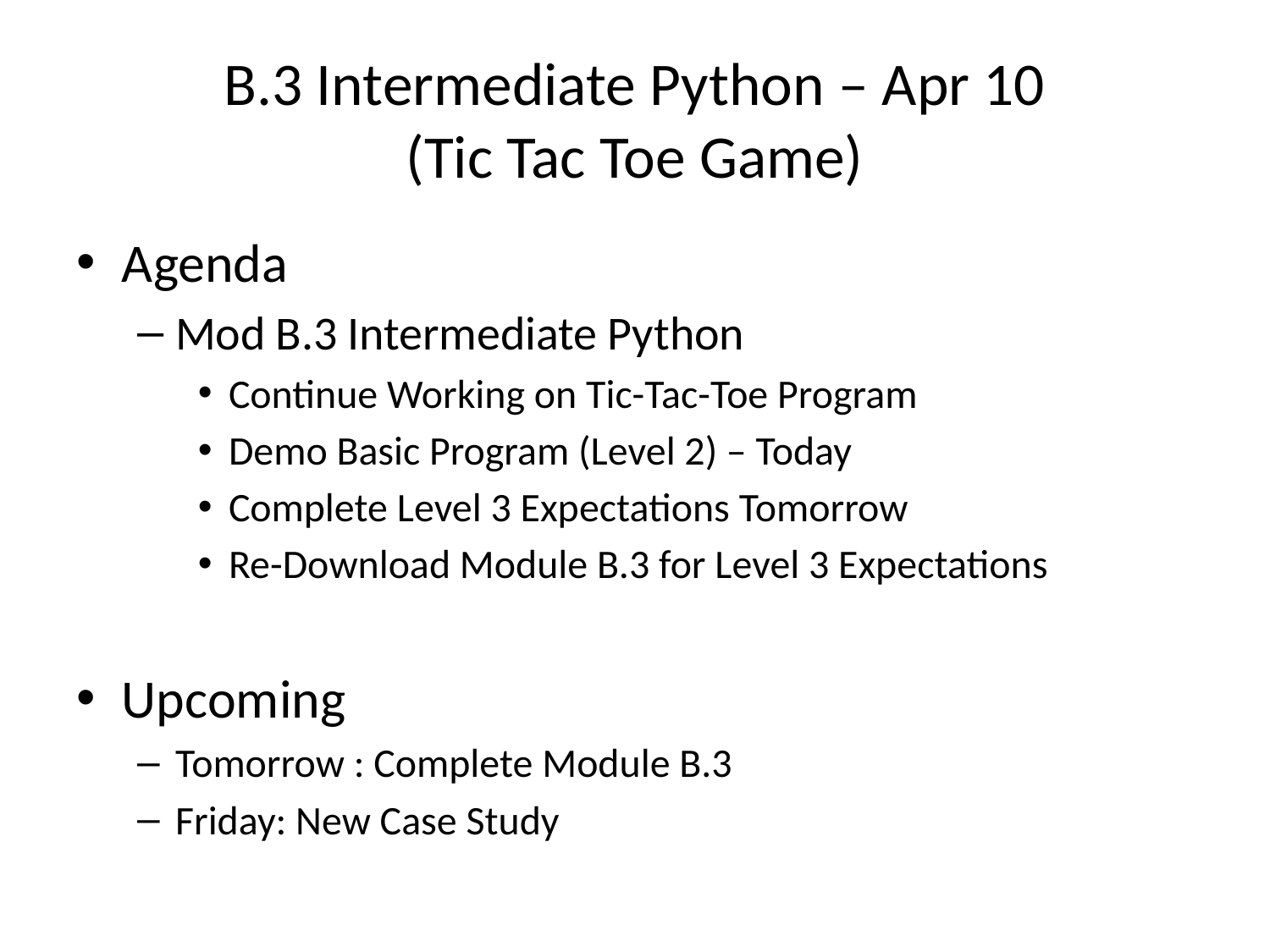

# B.3 Intermediate Python – Apr 10 (Tic Tac Toe Game)
Agenda
Mod B.3 Intermediate Python
Continue Working on Tic-Tac-Toe Program
Demo Basic Program (Level 2) – Today
Complete Level 3 Expectations Tomorrow
Re-Download Module B.3 for Level 3 Expectations

Upcoming
Tomorrow : Complete Module B.3
Friday: New Case Study